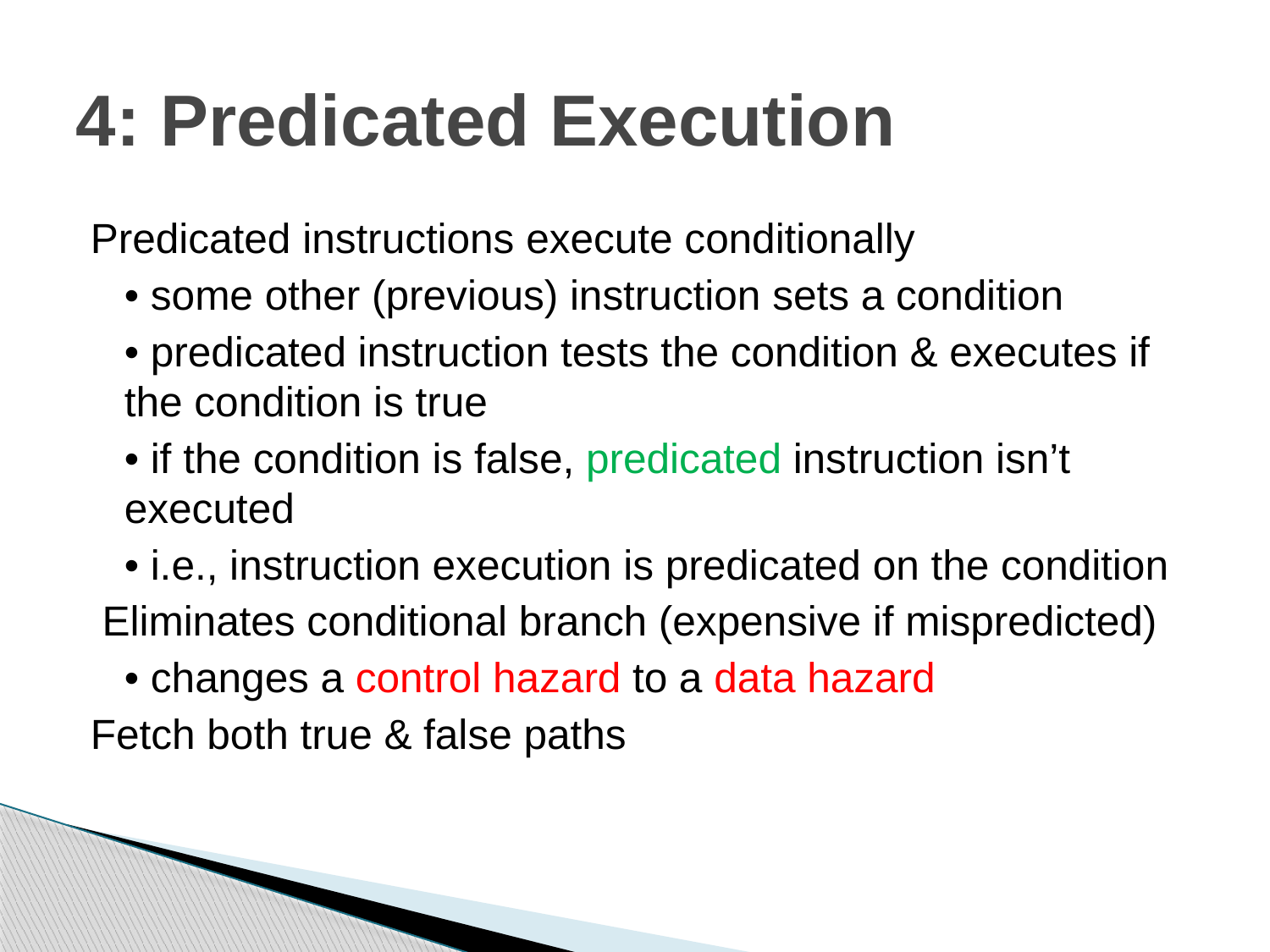

# 4: Predicated Execution
Predicated instructions execute conditionally
	• some other (previous) instruction sets a condition
	• predicated instruction tests the condition & executes if the condition is true
	• if the condition is false, predicated instruction isn’t executed
	• i.e., instruction execution is predicated on the condition
 Eliminates conditional branch (expensive if mispredicted)
	• changes a control hazard to a data hazard
Fetch both true & false paths